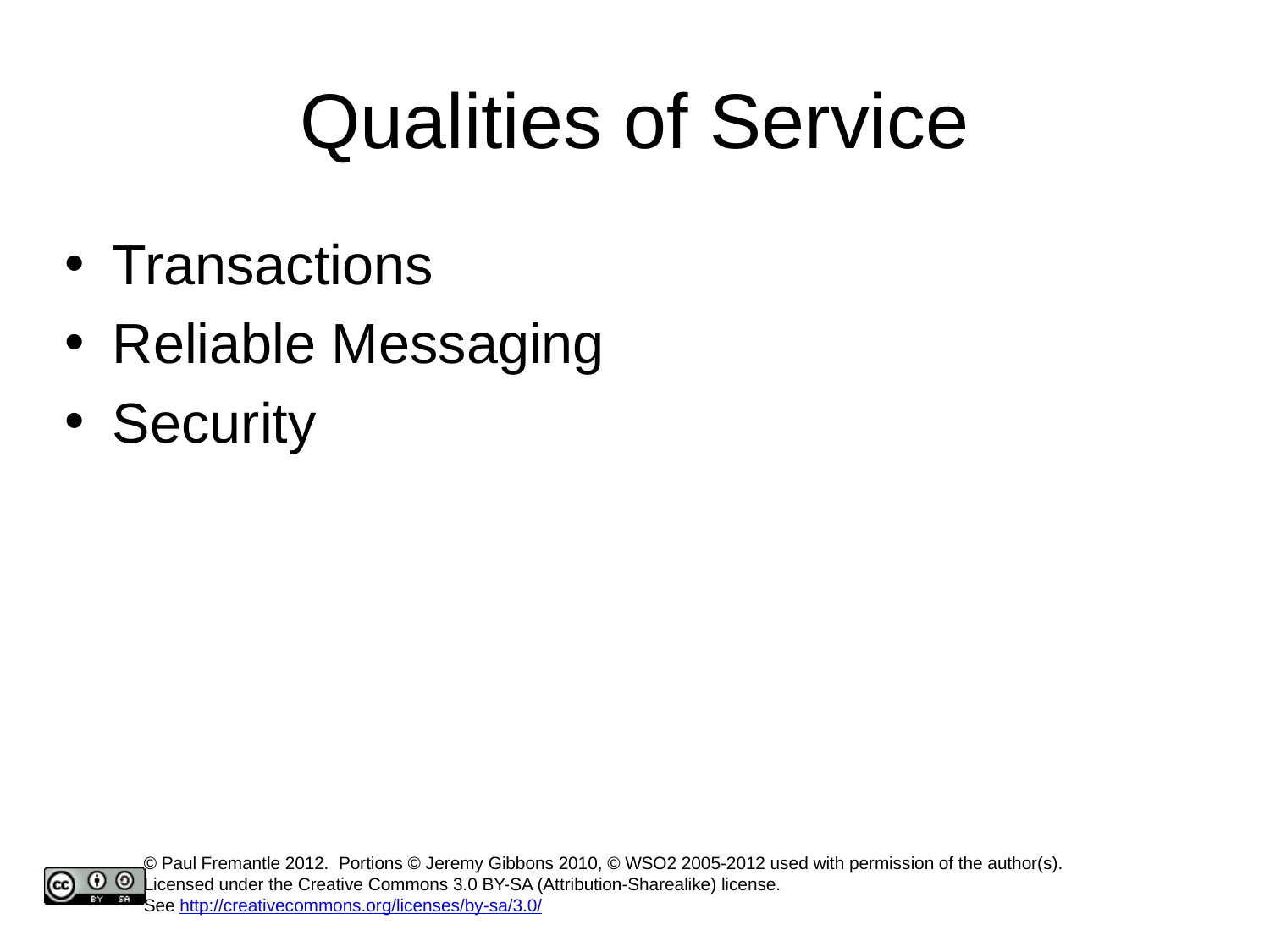

# Qualities of Service
Transactions
Reliable Messaging
Security